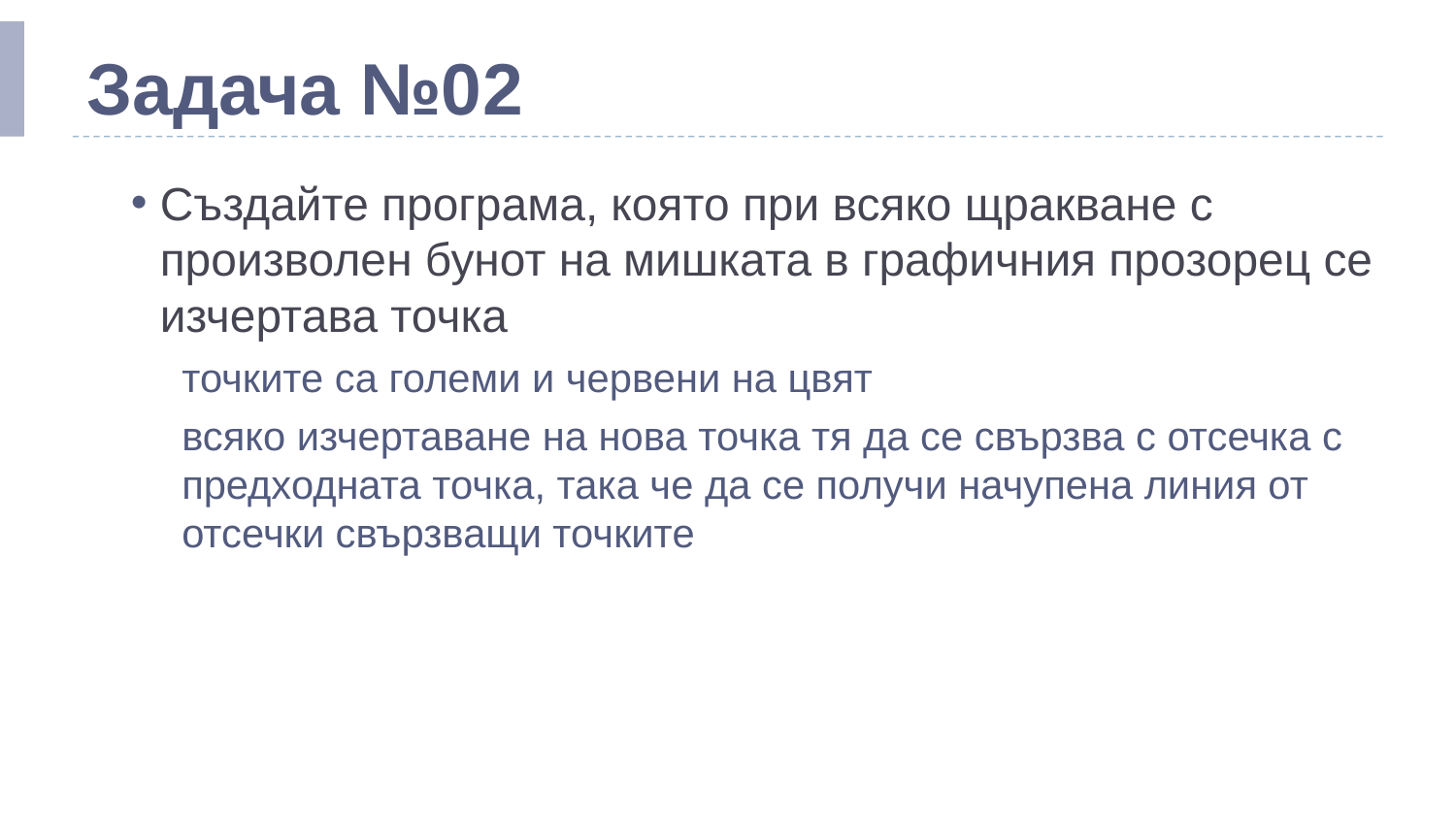

# Задача №02
Създайте програма, която при всяко щракване с произволен бунот на мишката в графичния прозорец се изчертава точка
точките са големи и червени на цвят
всяко изчертаване на нова точка тя да се свързва с отсечка с предходната точка, така че да се получи начупена линия от отсечки свързващи точките